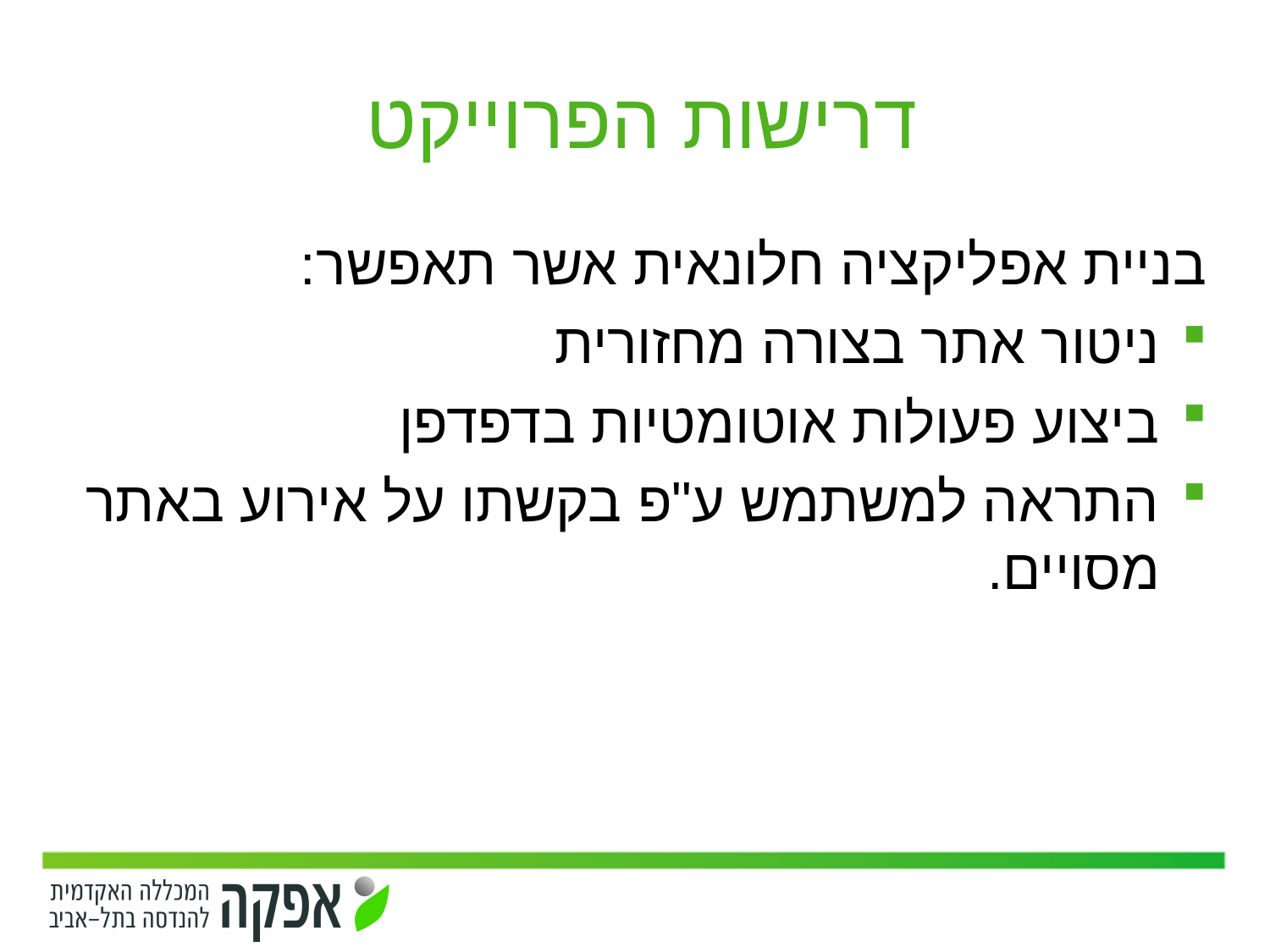

# דרישות הפרוייקט
בניית אפליקציה חלונאית אשר תאפשר:
ניטור אתר בצורה מחזורית
ביצוע פעולות אוטומטיות בדפדפן
התראה למשתמש ע"פ בקשתו על אירוע באתר מסויים.